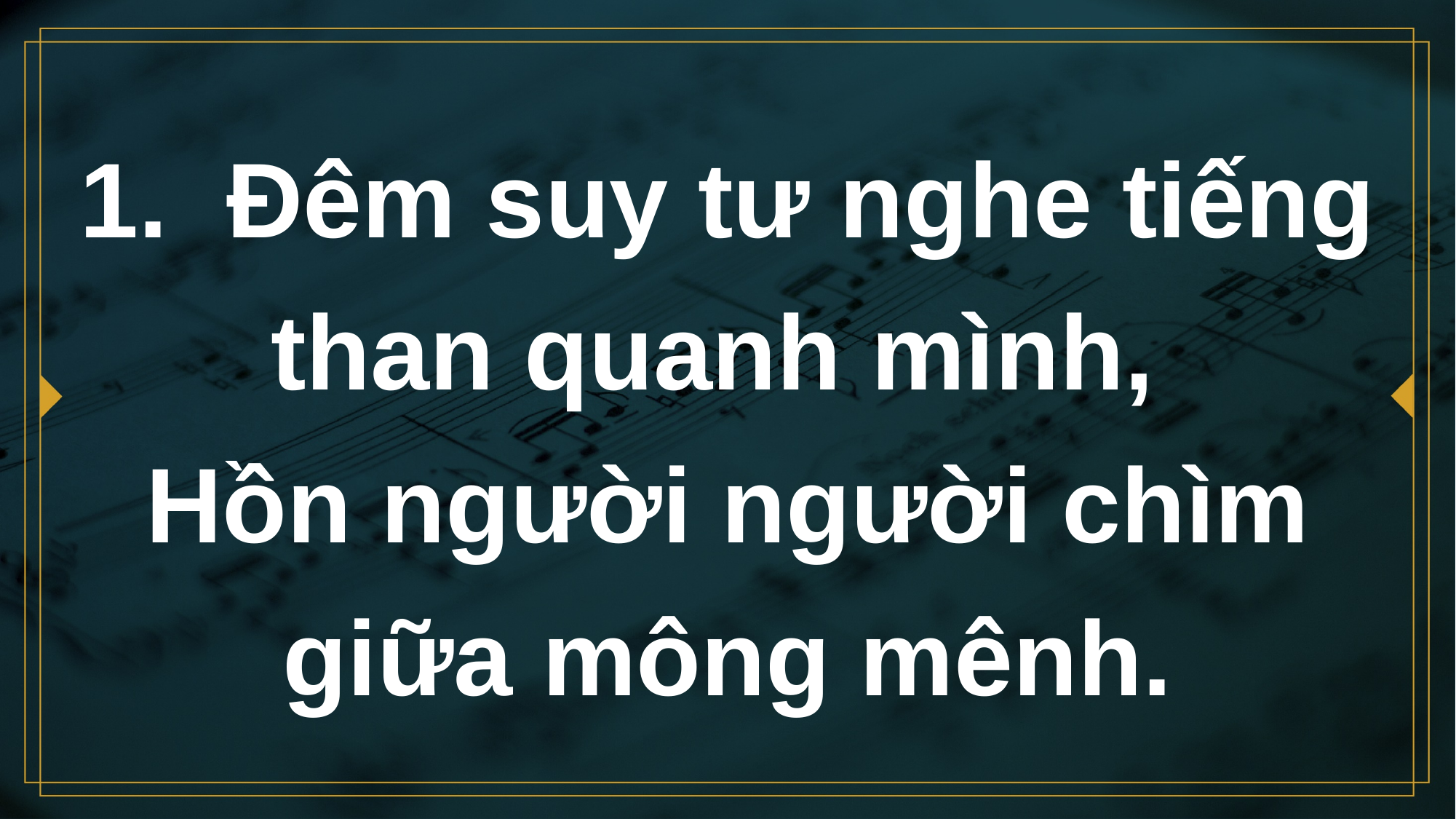

# 1.  Ðêm suy tư nghe tiếng than quanh mình, Hồn người người chìm giữa mông mênh.